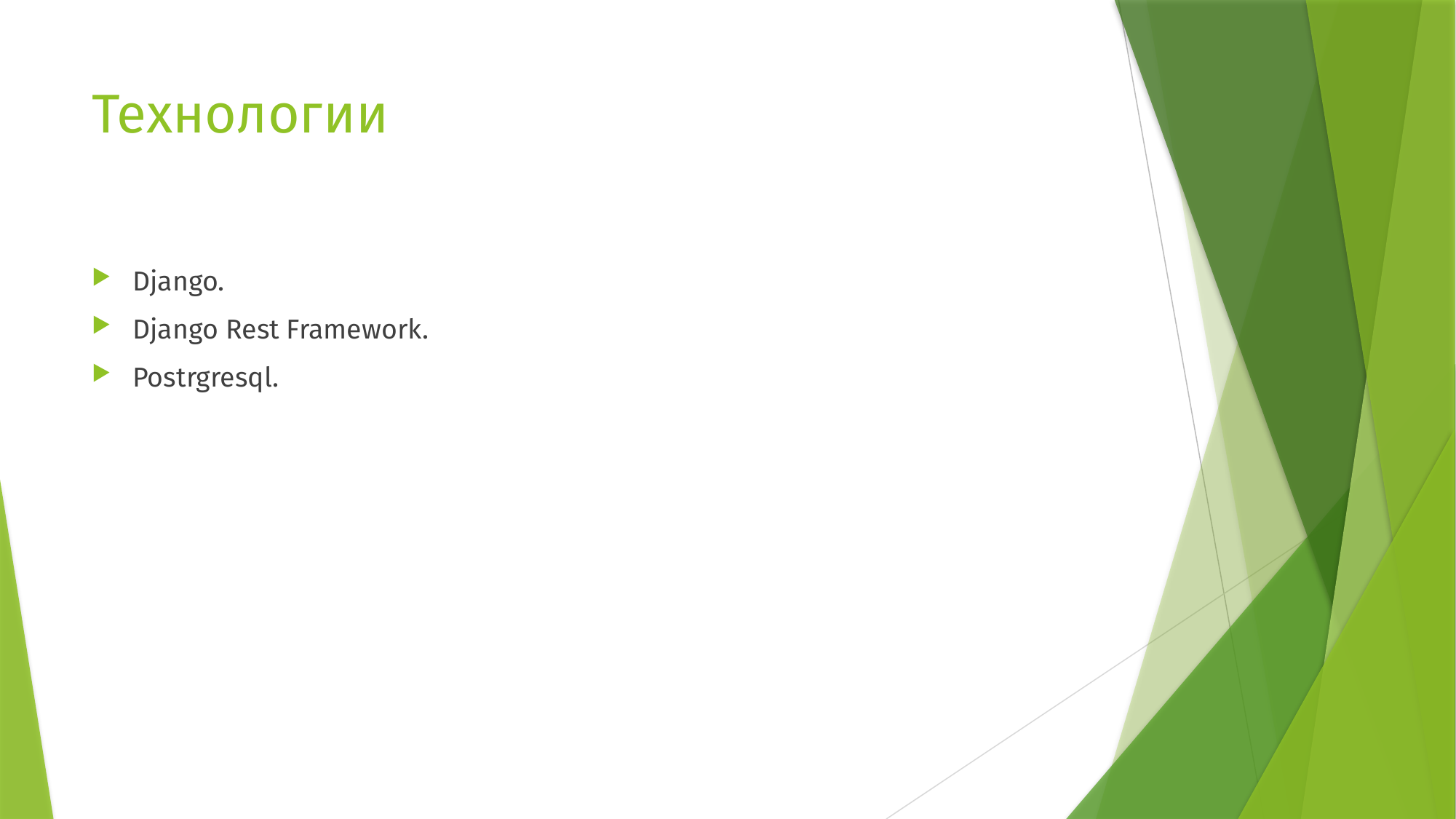

# Технологии
Django.
Django Rest Framework.
Postrgresql.